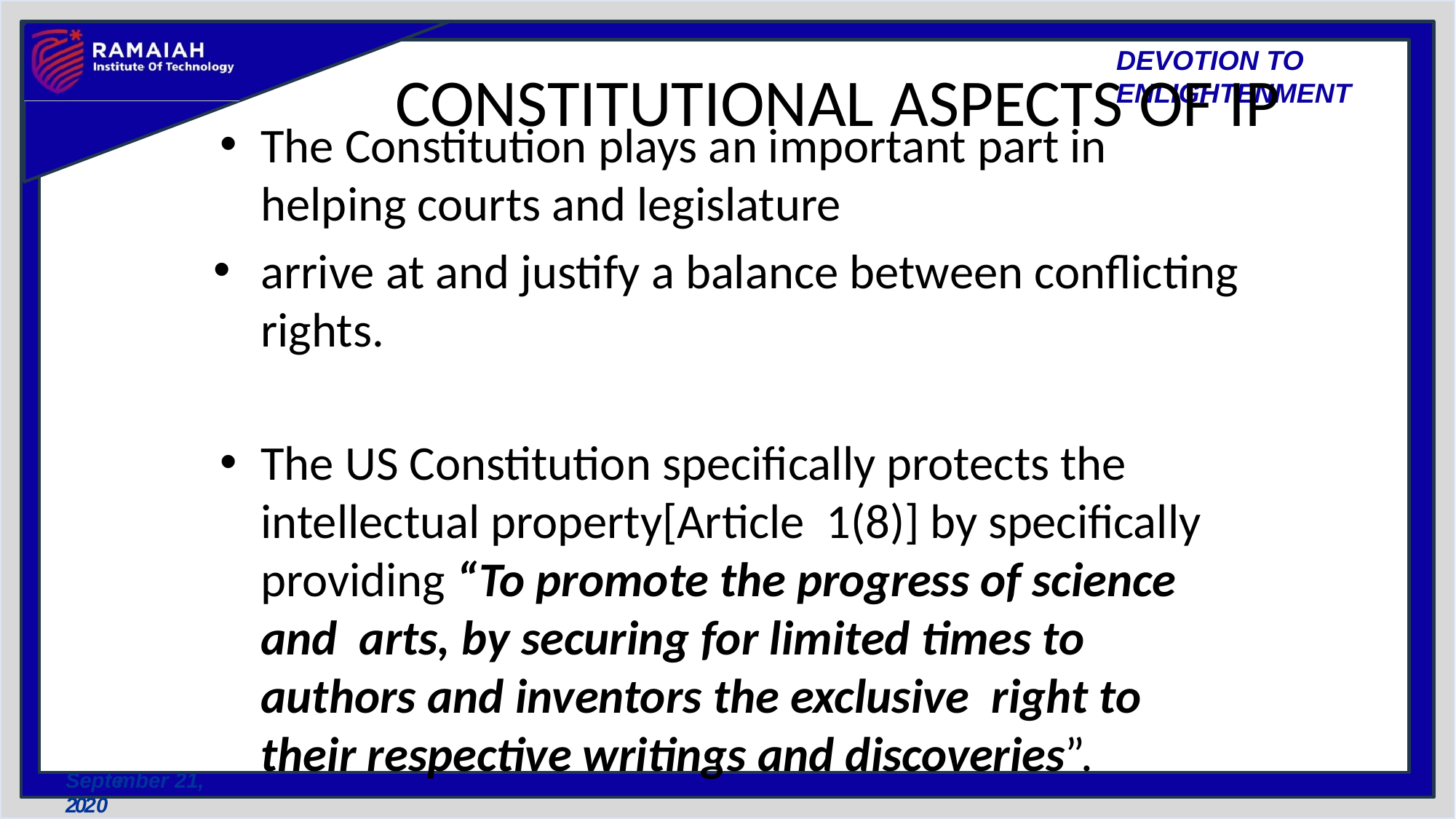

# CONSTITUTIONAL ASPECTS OF IP
The Constitution plays an important part in helping courts and legislature
arrive at and justify a balance between conflicting rights.

The US Constitution specifically protects the intellectual property[Article  1(8)] by specifically providing “To promote the progress of science and  arts, by securing for limited times to authors and inventors the exclusive  right to their respective writings and discoveries”.

Though there is no such intellectual property clause in the Indian  Constitution, there are no constitutional restrictions on the power to make  laws on intellectual property.

The Constitution (44th Amendment) Act, 1978, struck off the right to  property from the fundamental rights. However, property was made a  legal right and was put under Article 300A in the ‘Right to Property’,  which says “no person shall be deprived of his property save by authority  of law”.
September 21, 2020